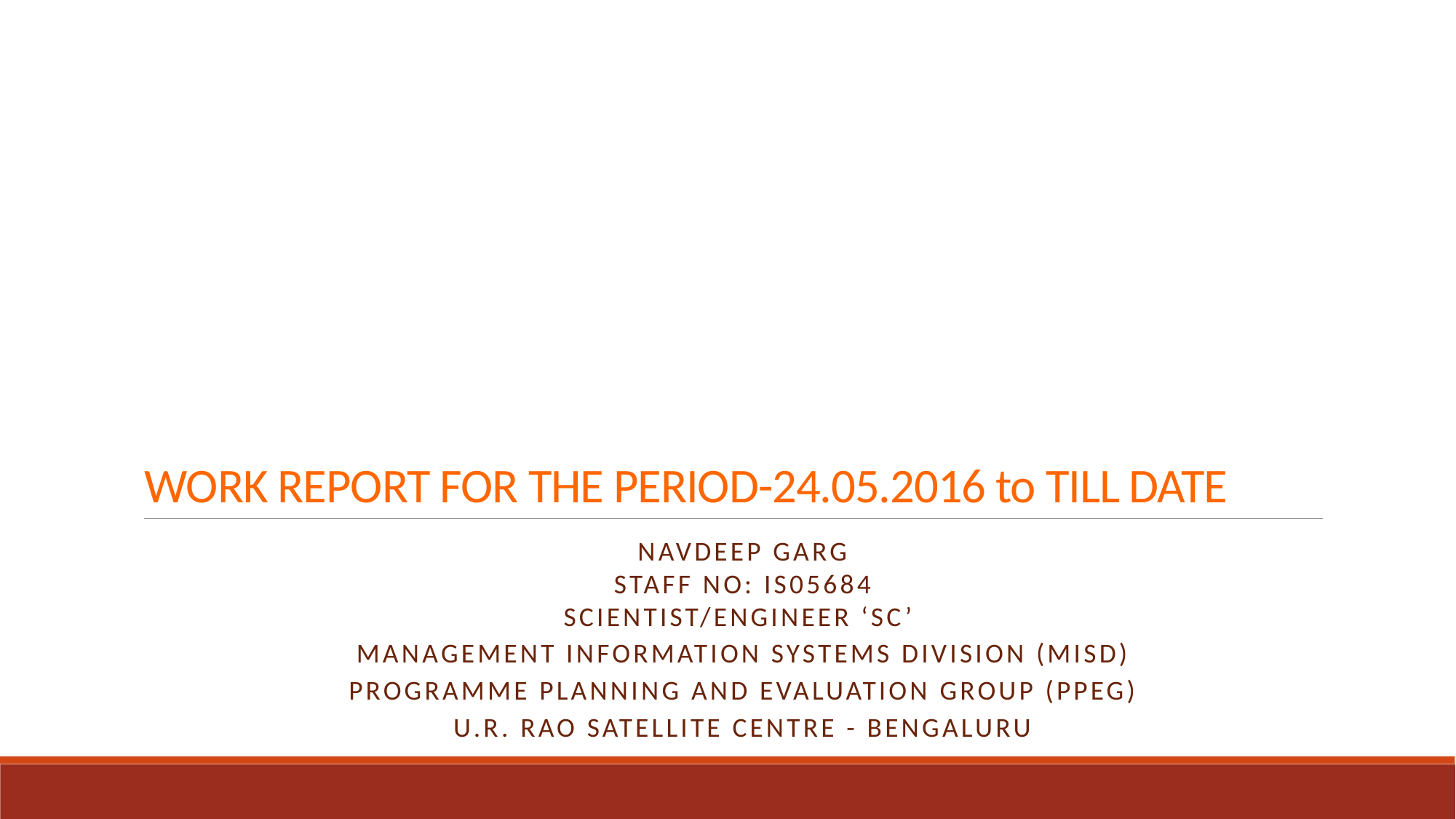

# WORK REPORT FOR THE PERIOD-24.05.2016 to TILL DATE
NAVDEEP GARG
Staff No: IS05684
Scientist/Engineer ‘SC’
MANAGEMENT INFORMATION SYSTEMS DIVISION (MISD)
PROGRAMME PLANNING AND EVALUATION GROUP (PPEG)
U.R. RAO SATELLITE CENTRE - BENGALURU